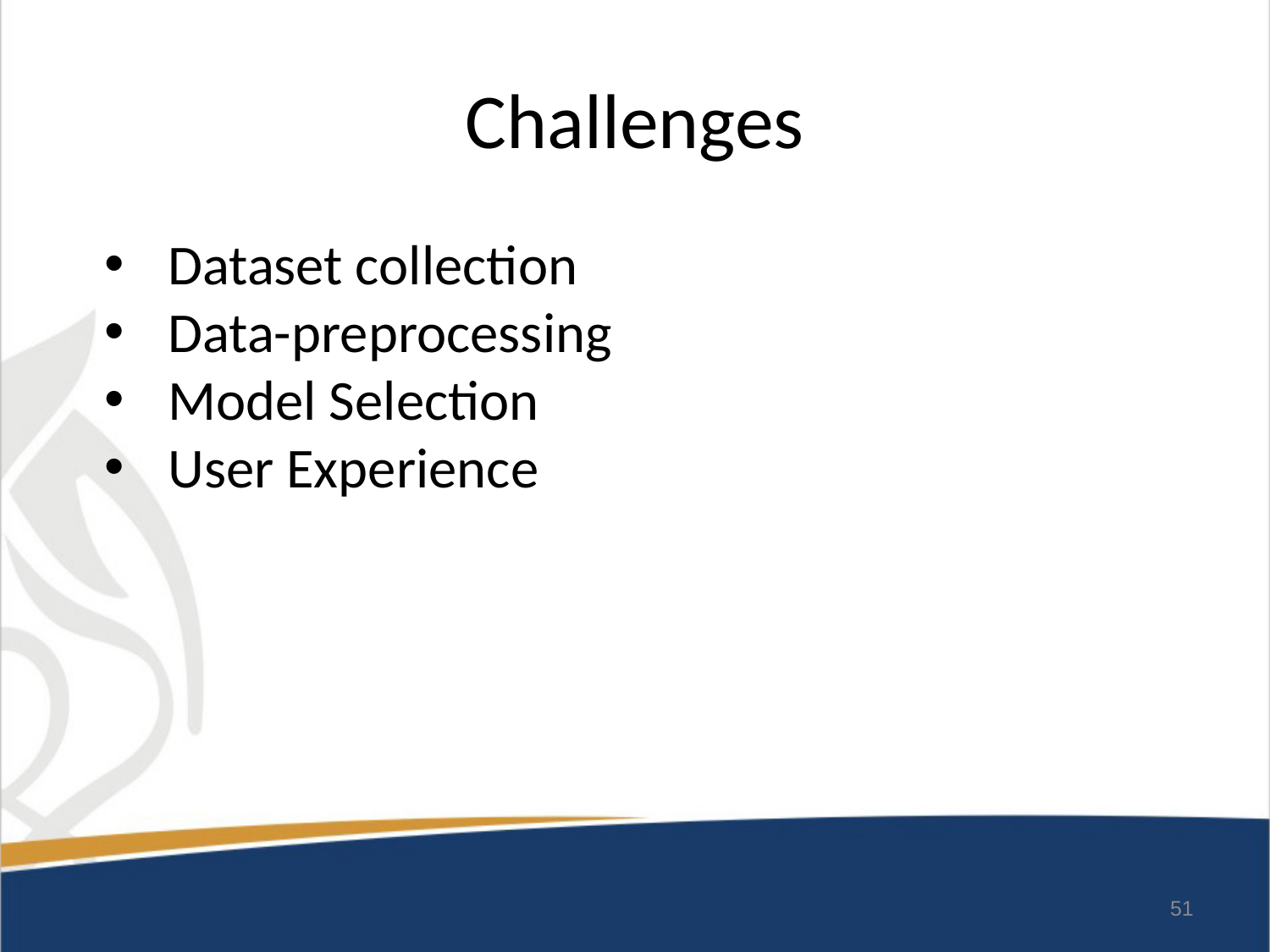

# Challenges
Dataset collection
Data-preprocessing
Model Selection
User Experience
51